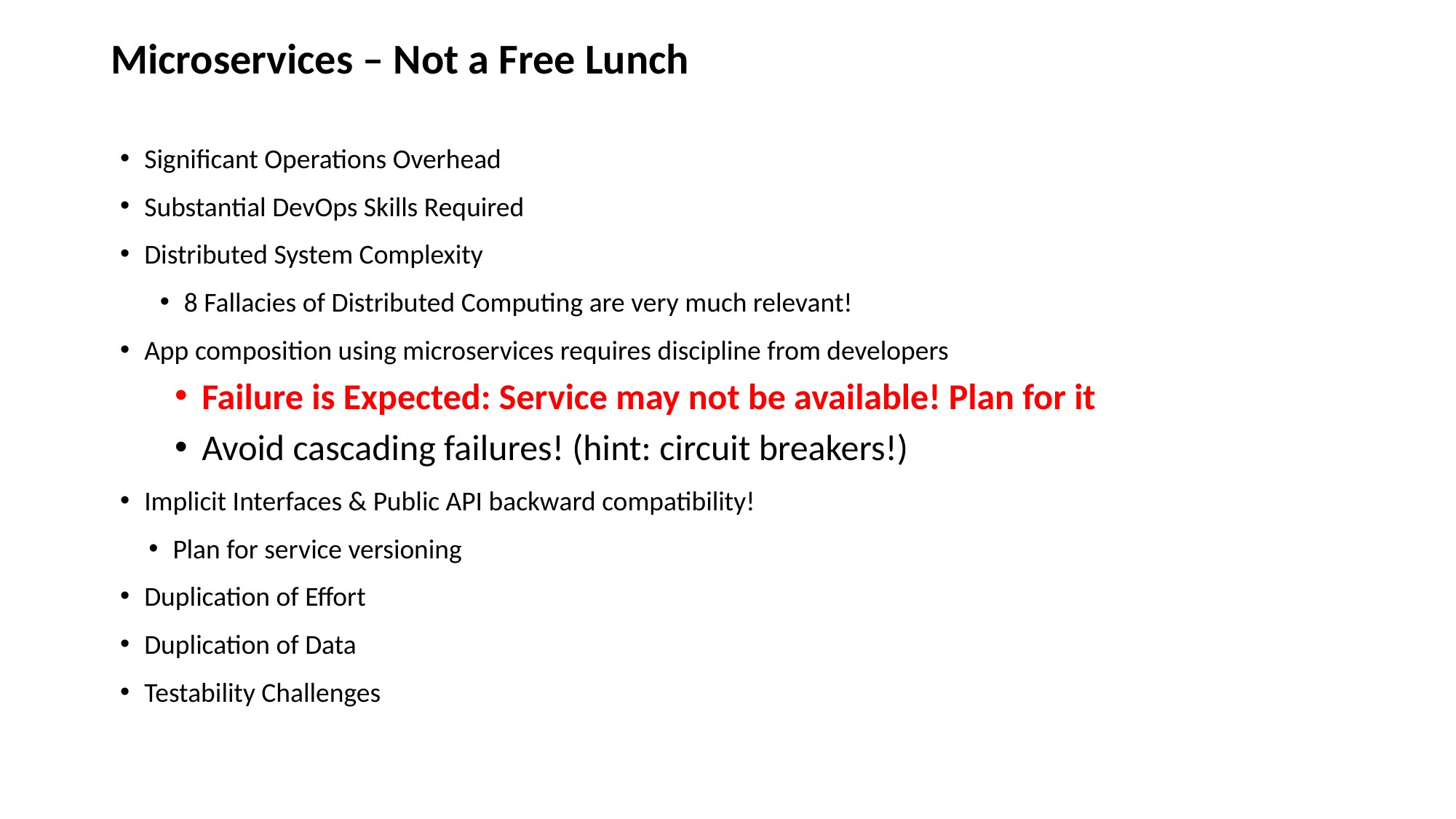

Microservices – Not a Free Lunch
Significant Operations Overhead
Substantial DevOps Skills Required
Distributed System Complexity
8 Fallacies of Distributed Computing are very much relevant!
App composition using microservices requires discipline from developers
Failure is Expected: Service may not be available! Plan for it
Avoid cascading failures! (hint: circuit breakers!)
Implicit Interfaces & Public API backward compatibility!
Plan for service versioning
Duplication of Effort
Duplication of Data
Testability Challenges